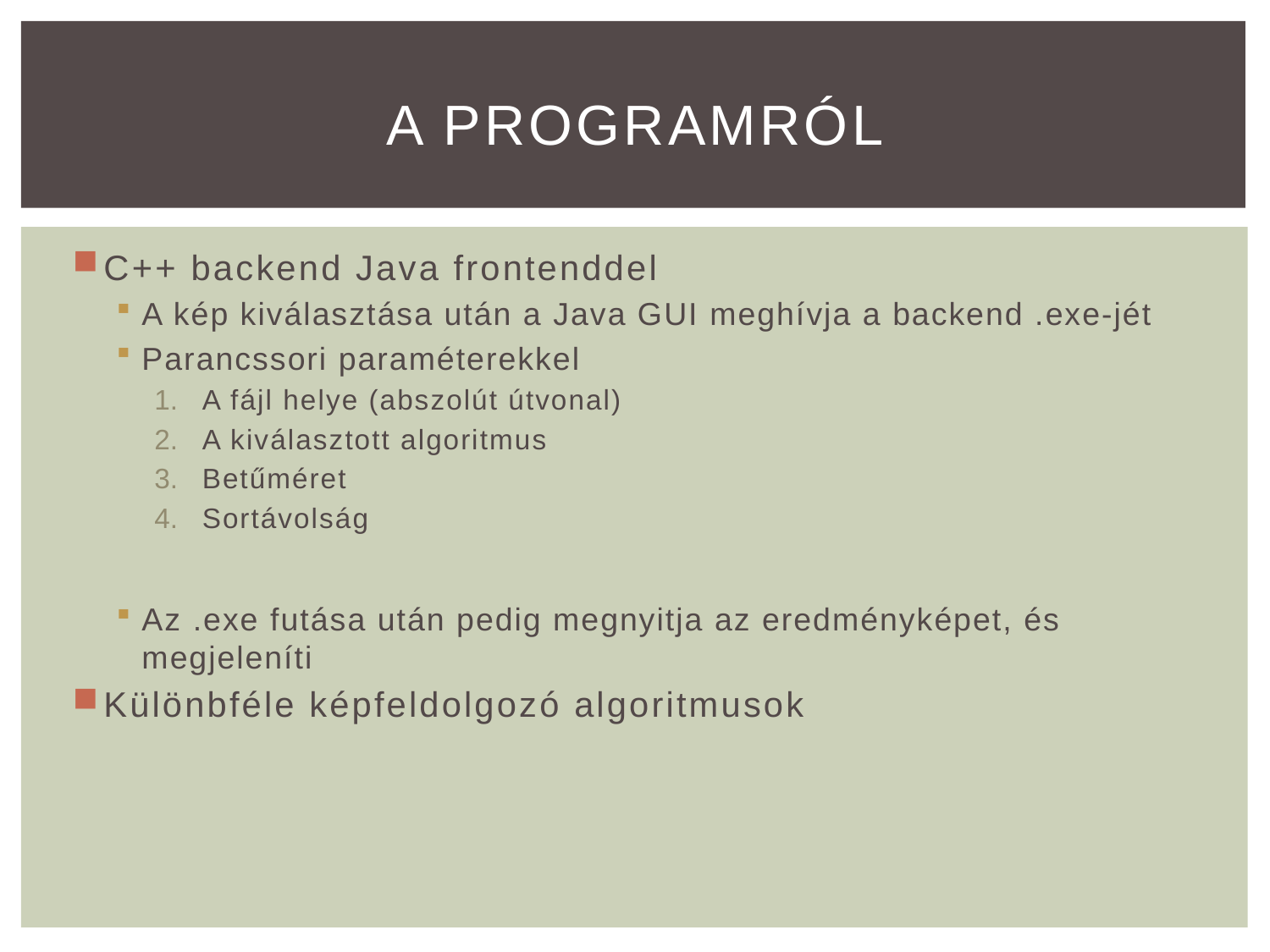

# A programról
C++ backend Java frontenddel
A kép kiválasztása után a Java GUI meghívja a backend .exe-jét
Parancssori paraméterekkel
A fájl helye (abszolút útvonal)
A kiválasztott algoritmus
Betűméret
Sortávolság

Az .exe futása után pedig megnyitja az eredményképet, és megjeleníti
Különbféle képfeldolgozó algoritmusok